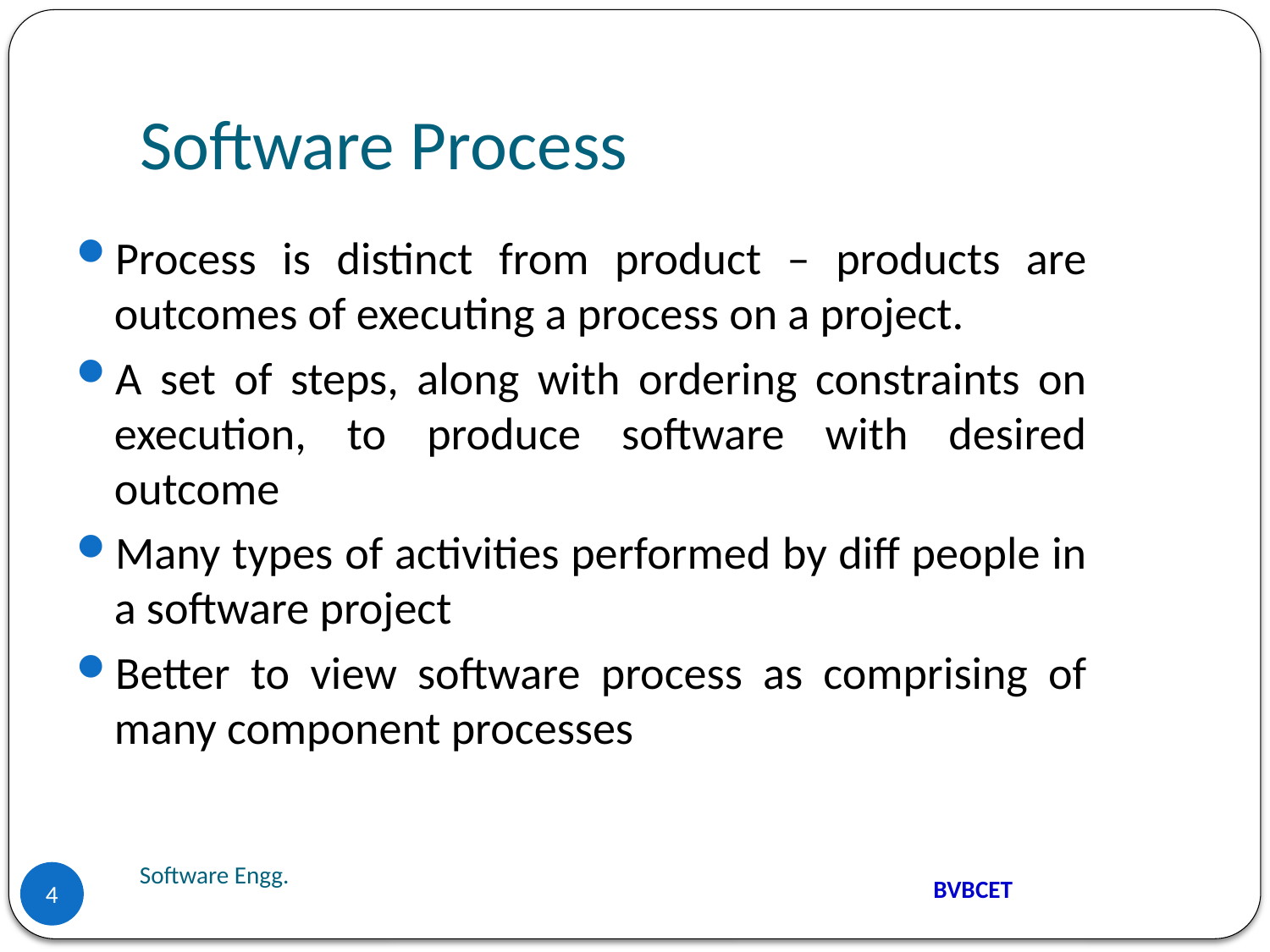

# Software Process
Process is distinct from product – products are outcomes of executing a process on a project.
A set of steps, along with ordering constraints on execution, to produce software with desired outcome
Many types of activities performed by diff people in a software project
Better to view software process as comprising of many component processes

Software Engg.
4
BVBCET